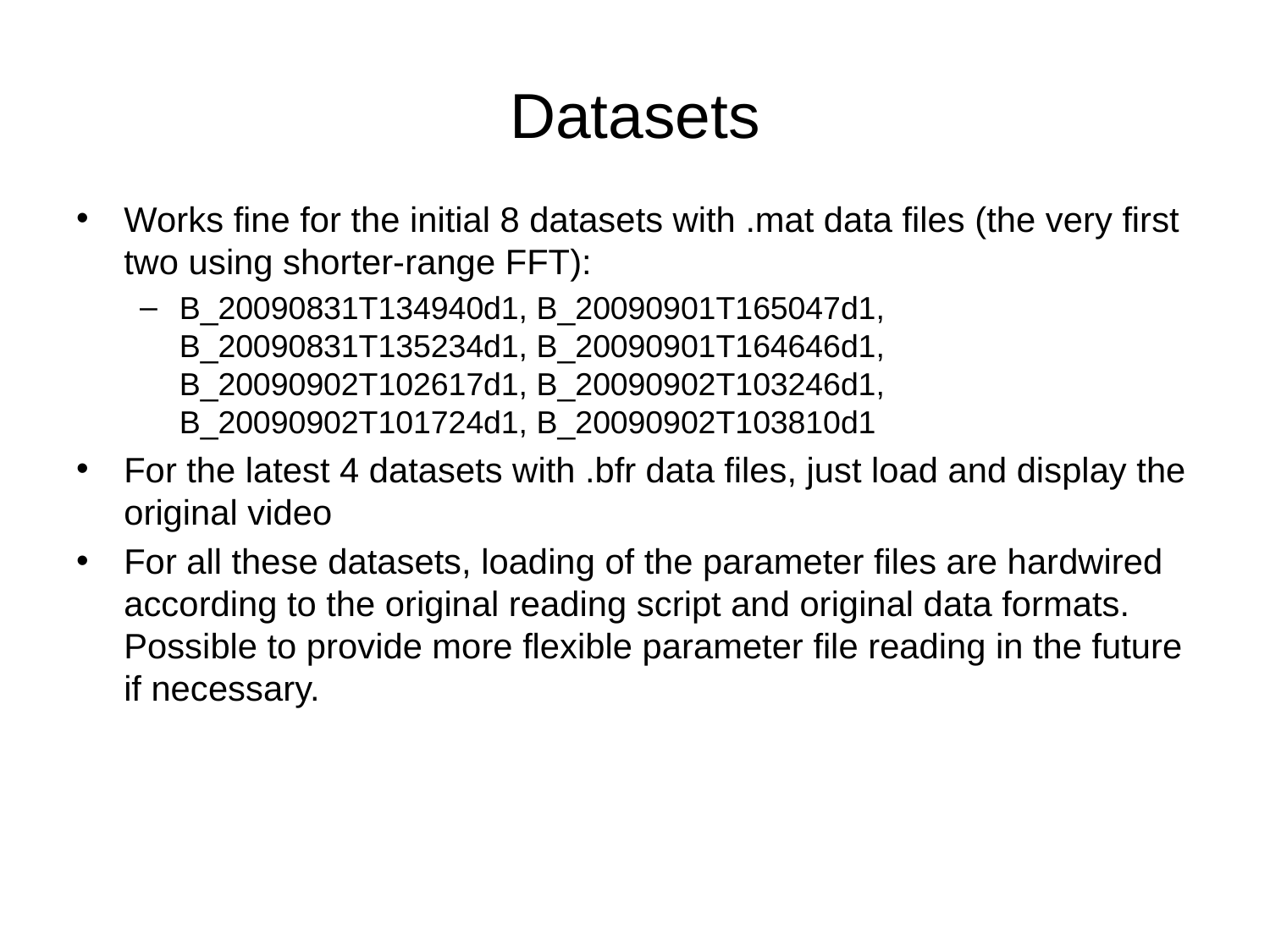

# Datasets
Works fine for the initial 8 datasets with .mat data files (the very first two using shorter-range FFT):
B_20090831T134940d1, B_20090901T165047d1, B_20090831T135234d1, B_20090901T164646d1, B_20090902T102617d1, B_20090902T103246d1, B_20090902T101724d1, B_20090902T103810d1
For the latest 4 datasets with .bfr data files, just load and display the original video
For all these datasets, loading of the parameter files are hardwired according to the original reading script and original data formats. Possible to provide more flexible parameter file reading in the future if necessary.